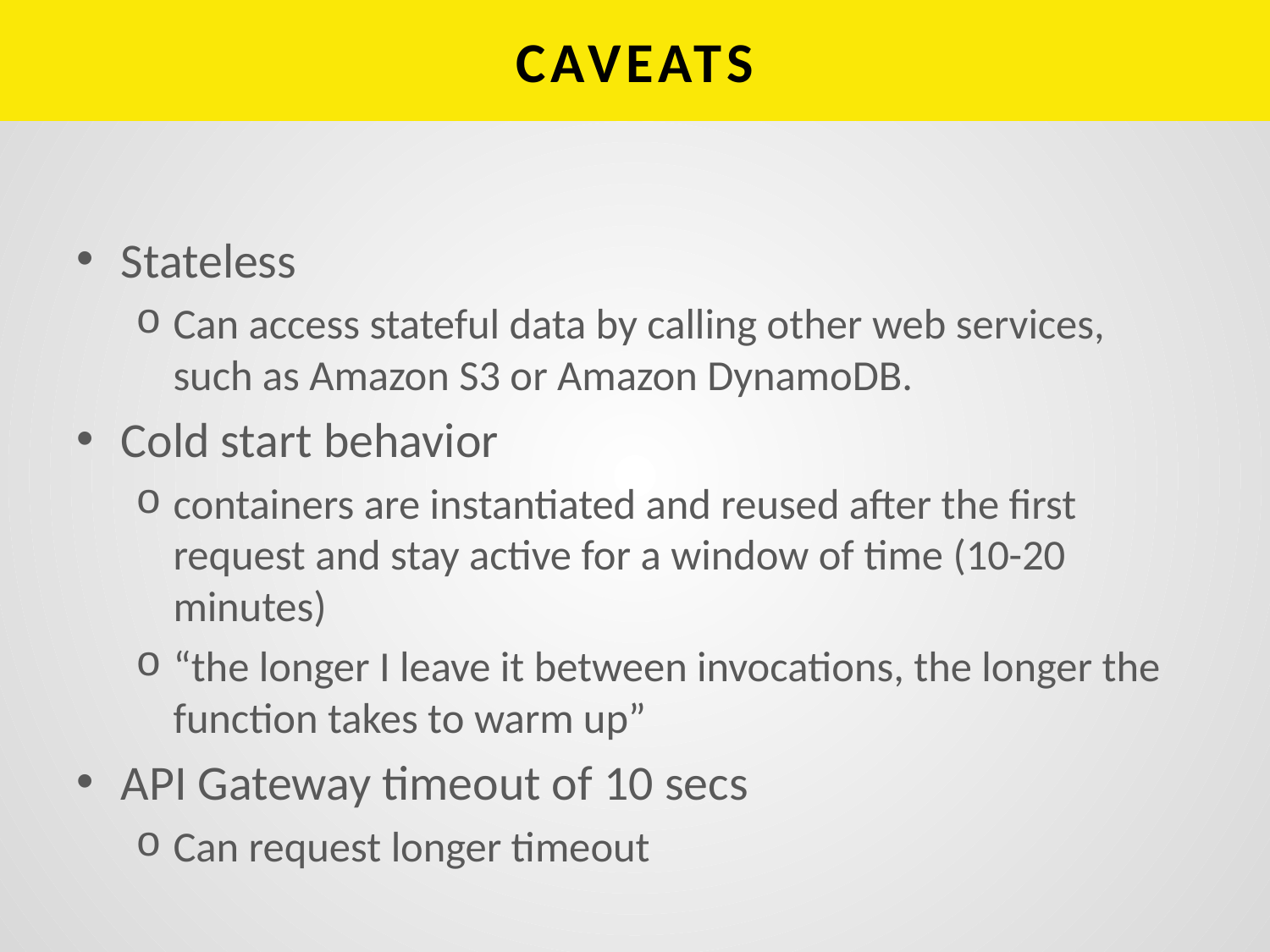

# CAVEATS
Stateless
Can access stateful data by calling other web services, such as Amazon S3 or Amazon DynamoDB.
Cold start behavior
containers are instantiated and reused after the first request and stay active for a window of time (10-20 minutes)
“the longer I leave it between invocations, the longer the function takes to warm up”
API Gateway timeout of 10 secs
Can request longer timeout